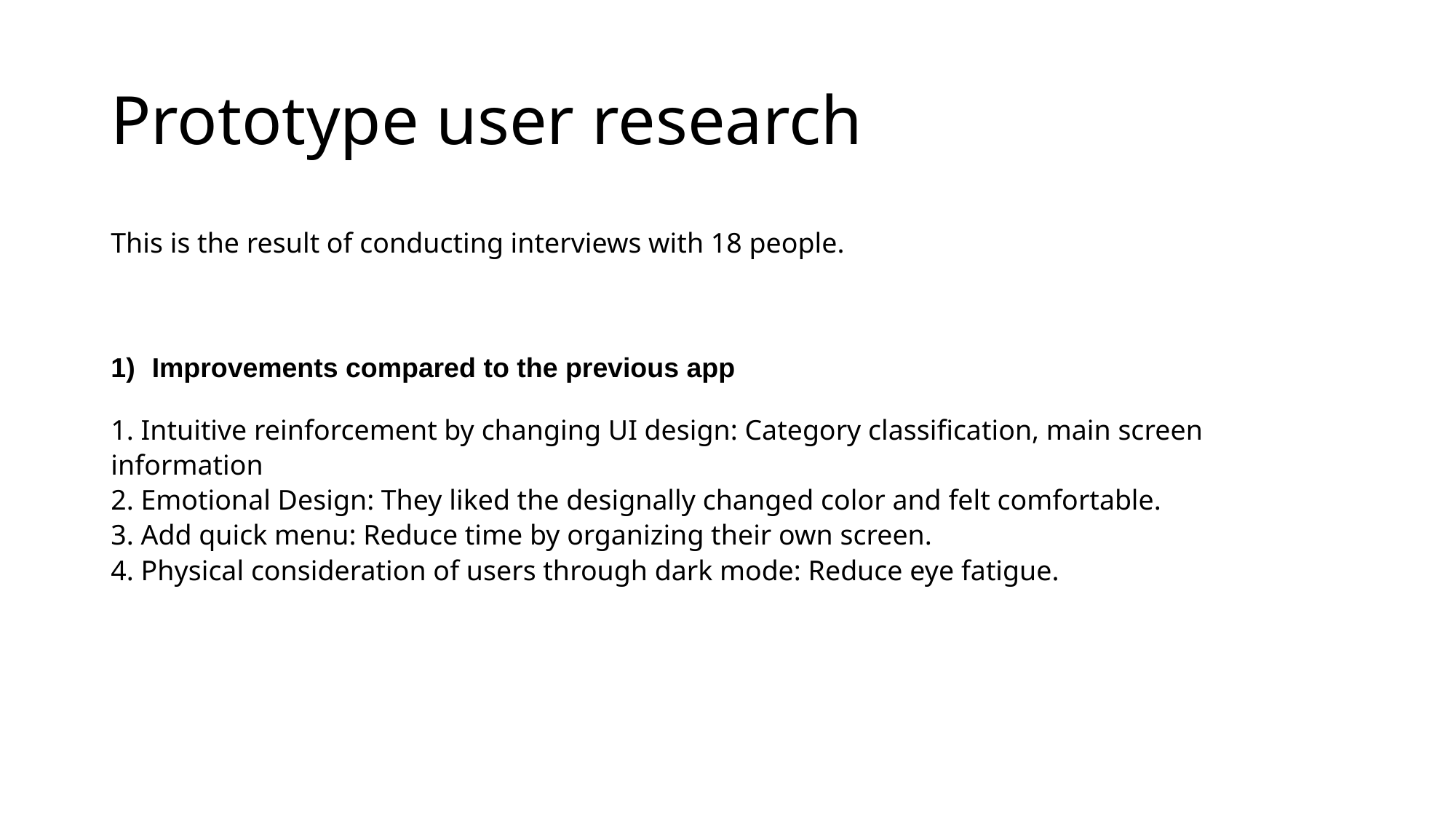

# Prototype user research
This is the result of conducting interviews with 18 people.

Improvements compared to the previous app
1. Intuitive reinforcement by changing UI design: Category classification, main screen information
2. Emotional Design: They liked the designally changed color and felt comfortable.
3. Add quick menu: Reduce time by organizing their own screen.
4. Physical consideration of users through dark mode: Reduce eye fatigue.